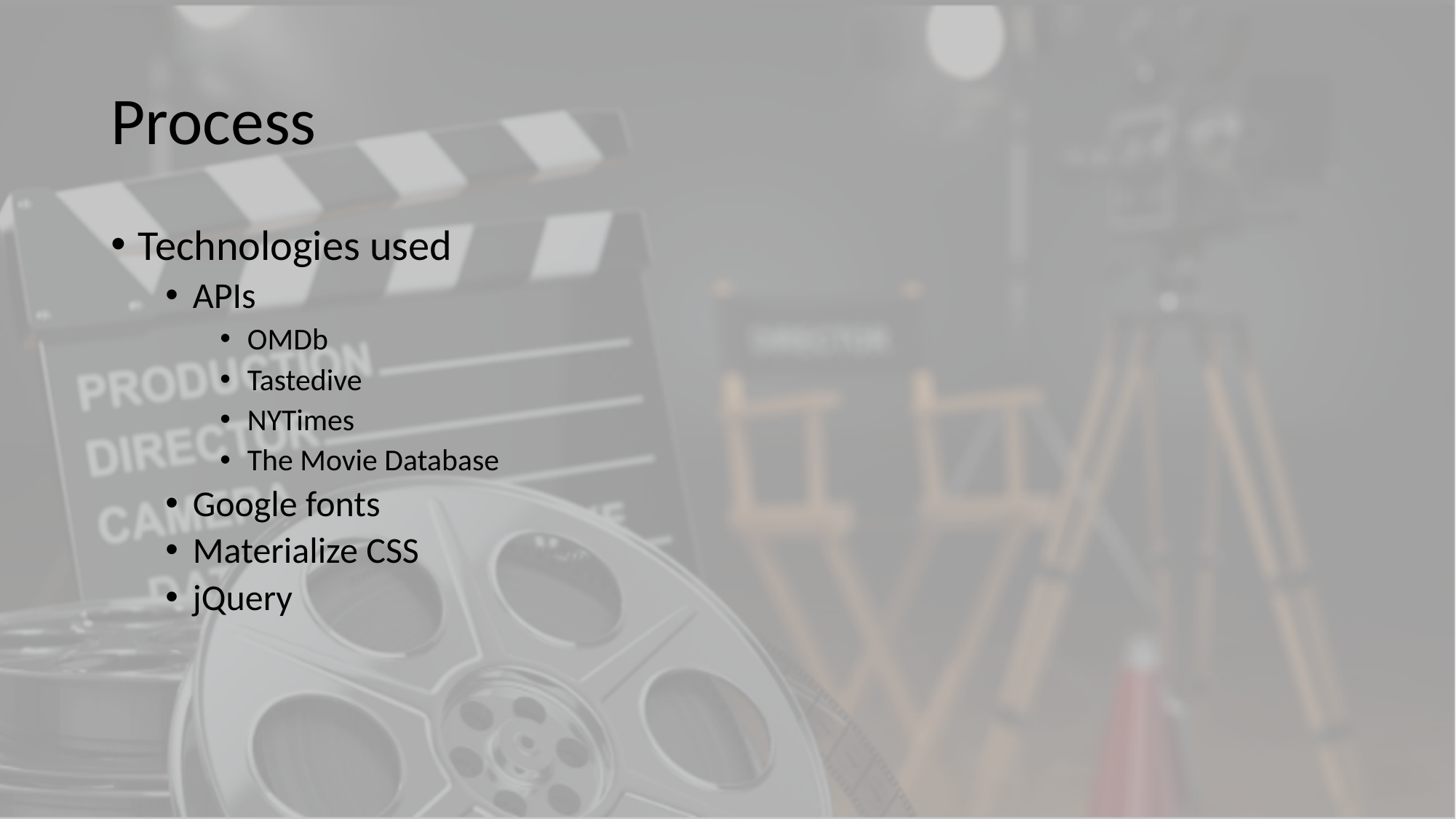

# Process
Technologies used
APIs
OMDb
Tastedive
NYTimes
The Movie Database
Google fonts
Materialize CSS
jQuery